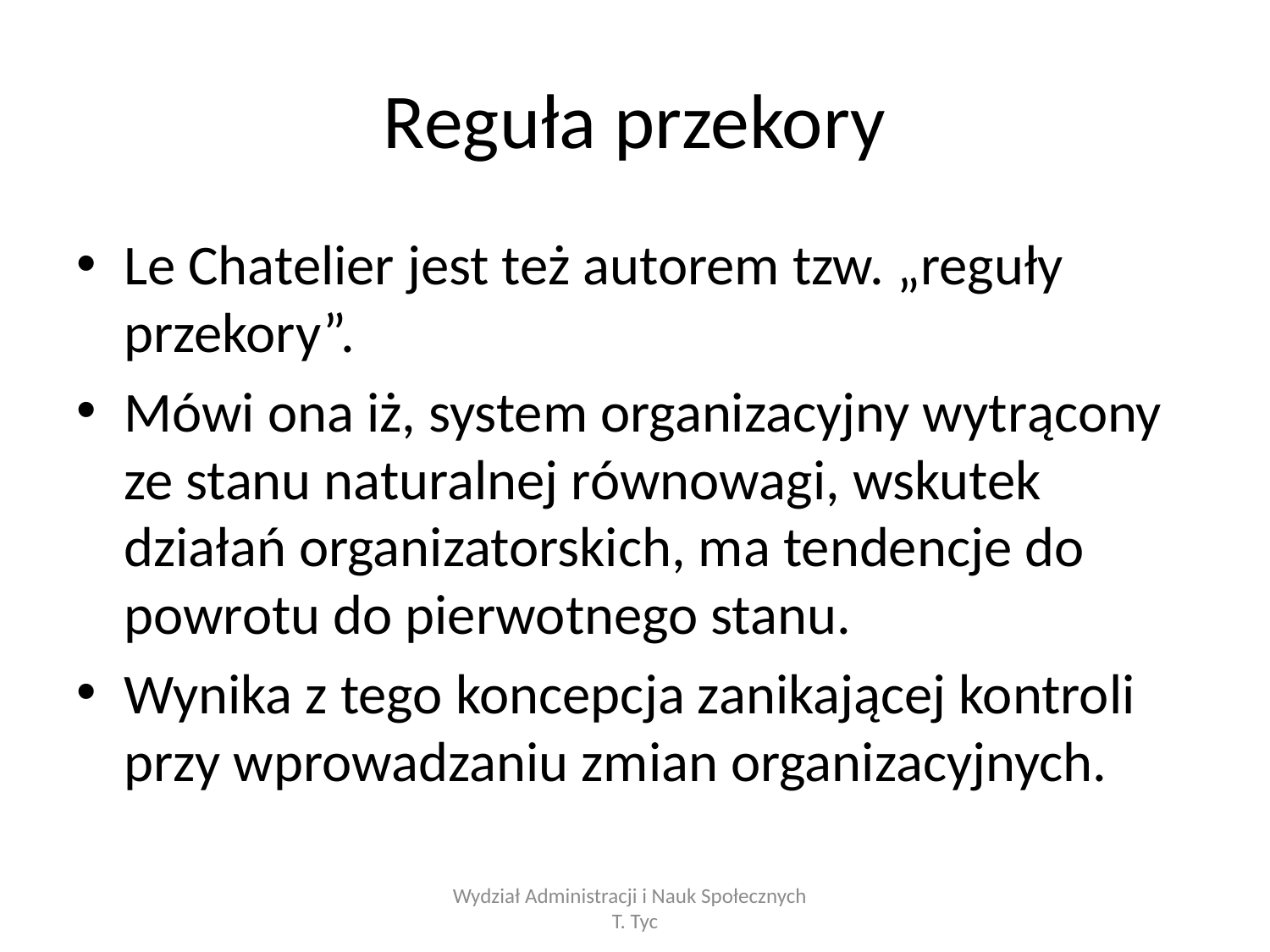

# Reguła przekory
Le Chatelier jest też autorem tzw. „reguły przekory”.
Mówi ona iż, system organizacyjny wytrącony ze stanu naturalnej równowagi, wskutek działań organizatorskich, ma tendencje do powrotu do pierwotnego stanu.
Wynika z tego koncepcja zanikającej kontroli przy wprowadzaniu zmian organizacyjnych.
Wydział Administracji i Nauk Społecznych   T. Tyc